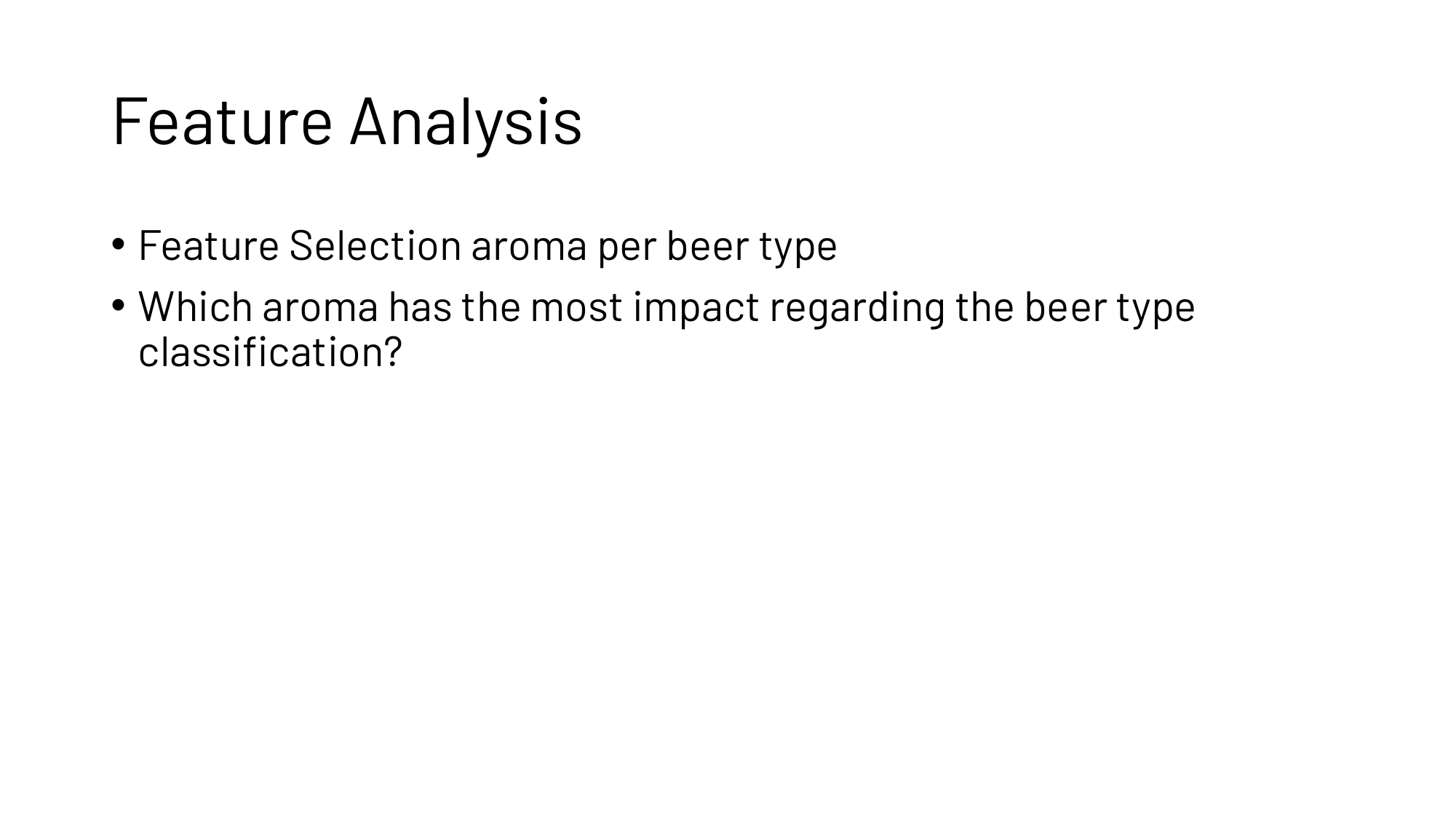

# Feature Analysis
Feature Selection aroma per beer type
Which aroma has the most impact regarding the beer type classification?